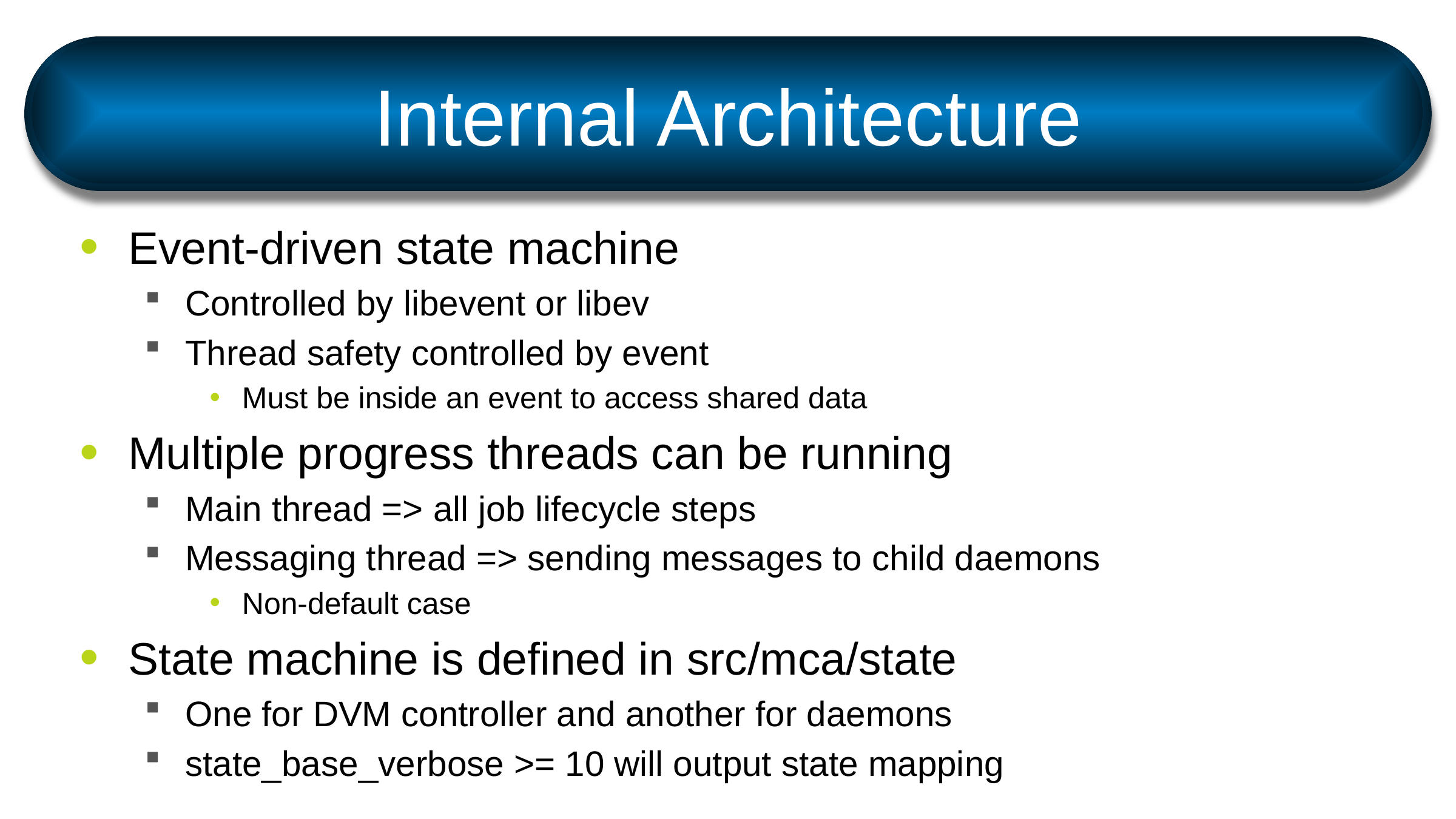

# Internal Architecture
Event-driven state machine
Controlled by libevent or libev
Thread safety controlled by event
Must be inside an event to access shared data
Multiple progress threads can be running
Main thread => all job lifecycle steps
Messaging thread => sending messages to child daemons
Non-default case
State machine is defined in src/mca/state
One for DVM controller and another for daemons
state_base_verbose >= 10 will output state mapping